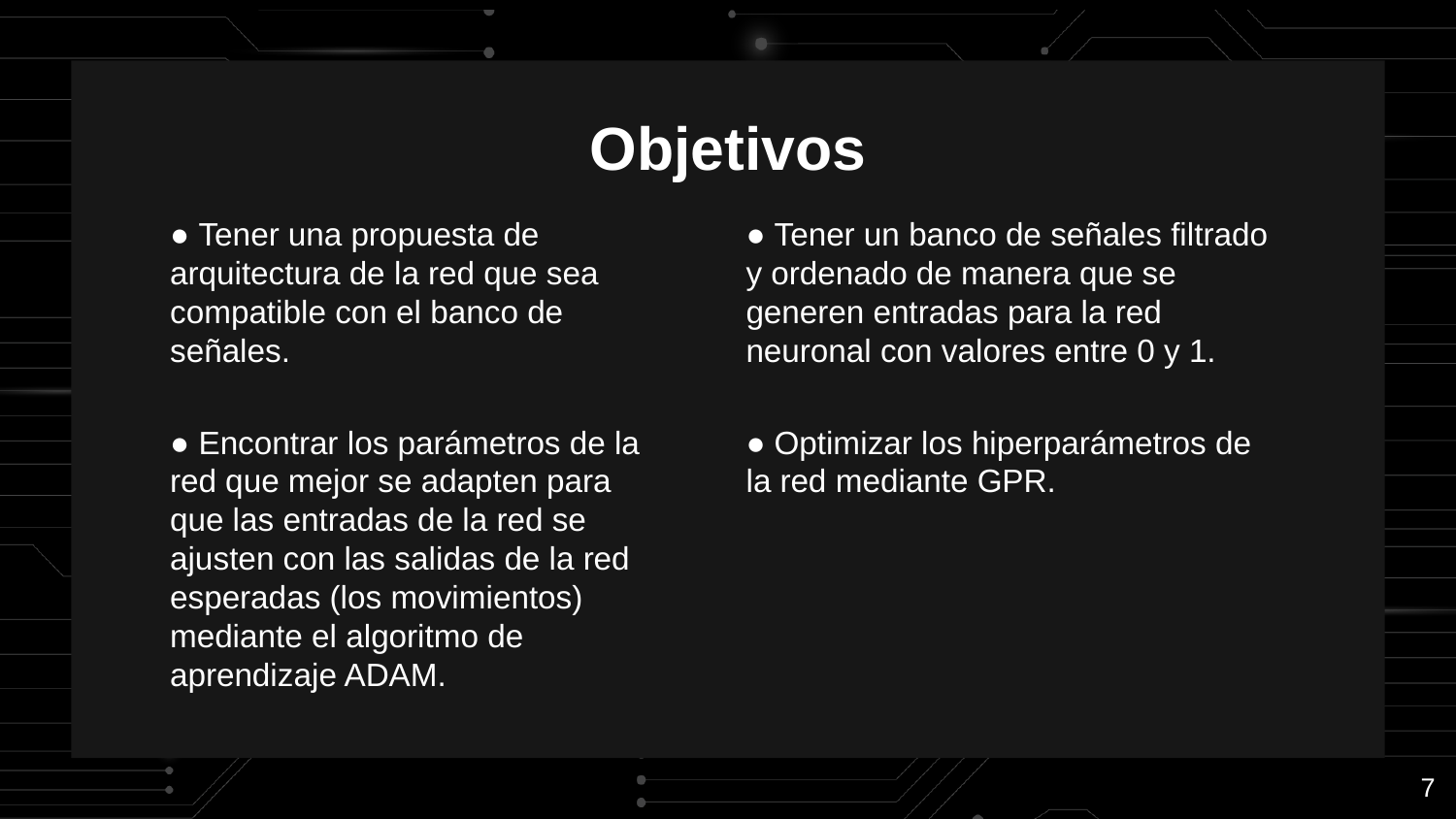

# Objetivos
● Tener una propuesta de arquitectura de la red que sea compatible con el banco de señales.
● Tener un banco de señales filtrado y ordenado de manera que se generen entradas para la red neuronal con valores entre 0 y 1.
● Encontrar los parámetros de la red que mejor se adapten para que las entradas de la red se ajusten con las salidas de la red esperadas (los movimientos) mediante el algoritmo de aprendizaje ADAM.
● Optimizar los hiperparámetros de la red mediante GPR.
7